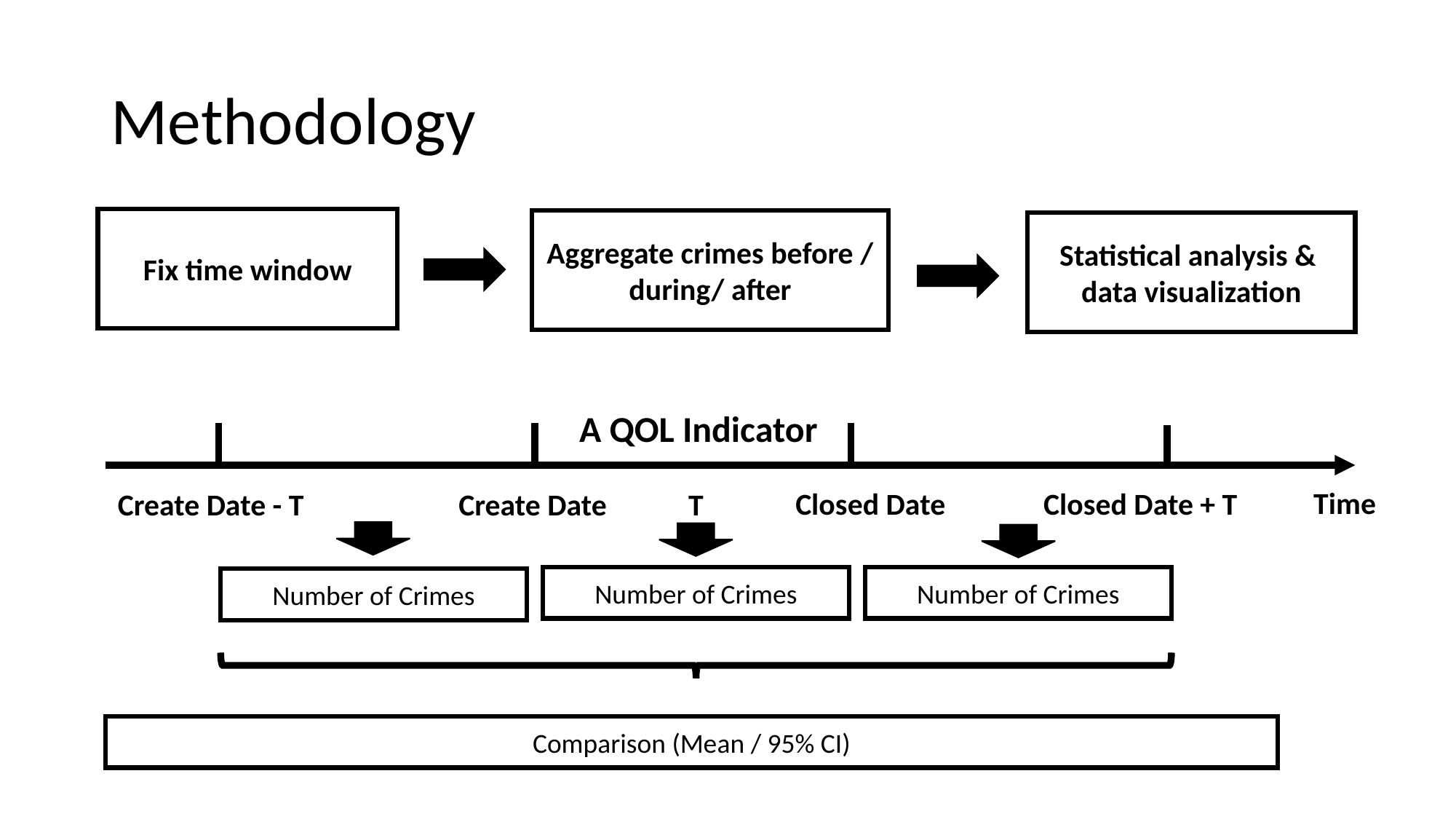

# Methodology
Fix time window
Aggregate crimes before / during/ after
Statistical analysis &
data visualization

A QOL Indicator
Time
Closed Date + T
Closed Date
Create Date - T
T
Create Date

Number of Crimes
Number of Crimes
Number of Crimes
Comparison (Mean / 95% CI)